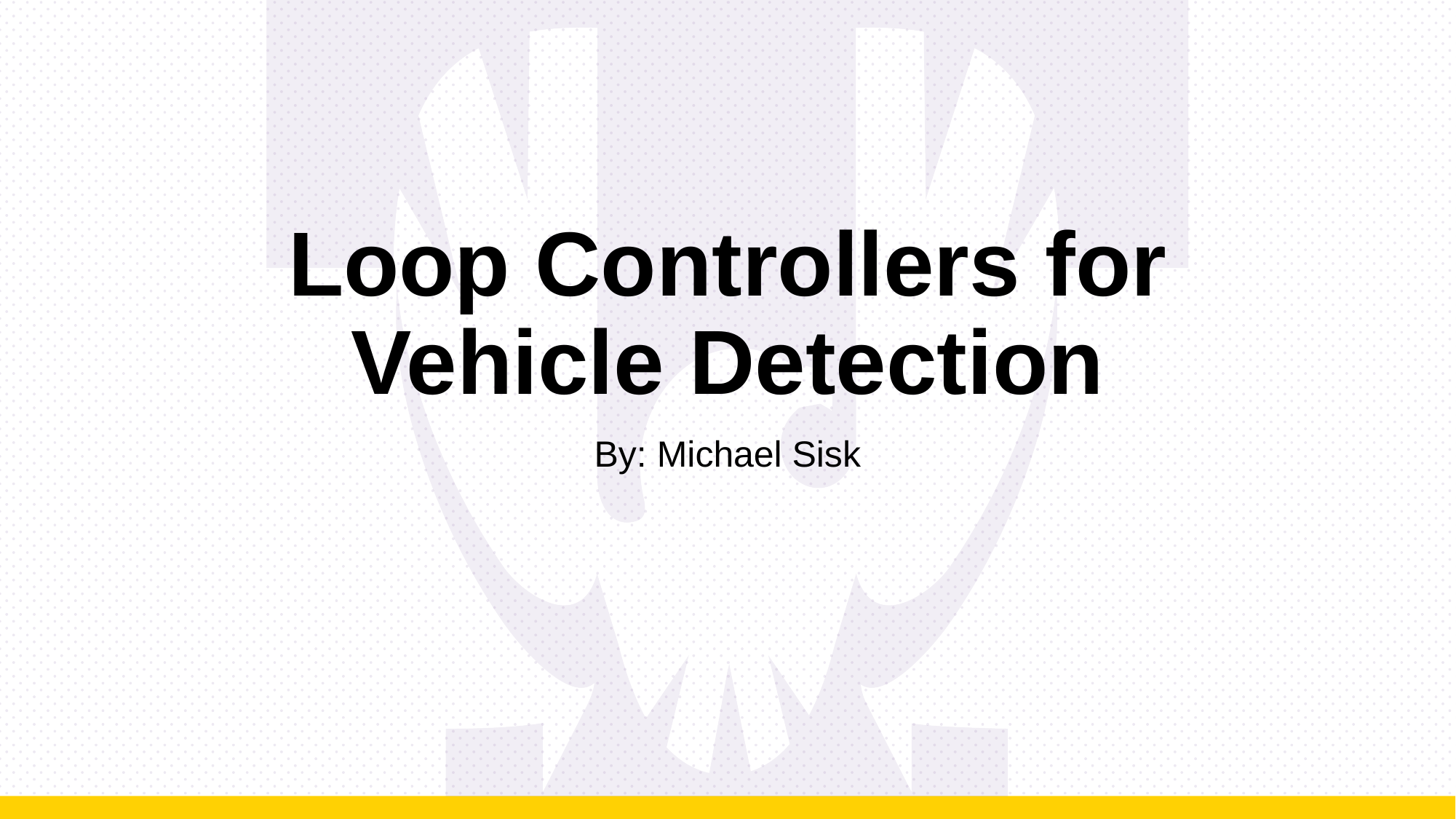

# Loop Controllers for Vehicle Detection
By: Michael Sisk